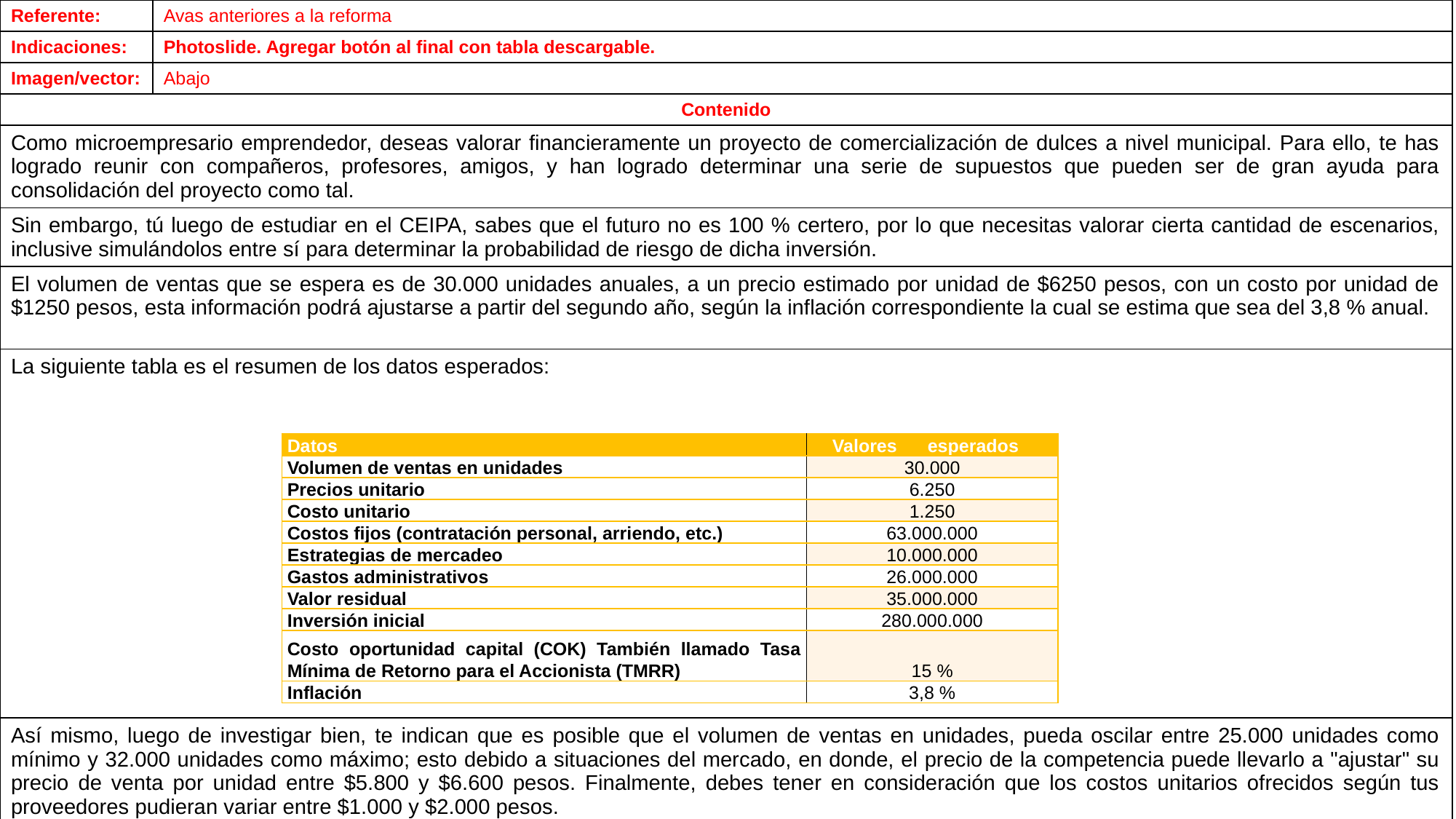

| Referente: | Avas anteriores a la reforma |
| --- | --- |
| Indicaciones: | Photoslide. Agregar botón al final con tabla descargable. |
| Imagen/vector: | Abajo |
| Contenido |  |
| Como microempresario emprendedor, deseas valorar financieramente un proyecto de comercialización de dulces a nivel municipal. Para ello, te has logrado reunir con compañeros, profesores, amigos, y han logrado determinar una serie de supuestos que pueden ser de gran ayuda para consolidación del proyecto como tal. |  |
| Sin embargo, tú luego de estudiar en el CEIPA, sabes que el futuro no es 100 % certero, por lo que necesitas valorar cierta cantidad de escenarios, inclusive simulándolos entre sí para determinar la probabilidad de riesgo de dicha inversión. |  |
| El volumen de ventas que se espera es de 30.000 unidades anuales, a un precio estimado por unidad de $6250 pesos, con un costo por unidad de $1250 pesos, esta información podrá ajustarse a partir del segundo año, según la inflación correspondiente la cual se estima que sea del 3,8 % anual. |  |
| La siguiente tabla es el resumen de los datos esperados: |  |
| Así mismo, luego de investigar bien, te indican que es posible que el volumen de ventas en unidades, pueda oscilar entre 25.000 unidades como mínimo y 32.000 unidades como máximo; esto debido a situaciones del mercado, en donde, el precio de la competencia puede llevarlo a "ajustar" su precio de venta por unidad entre $5.800 y $6.600 pesos. Finalmente, debes tener en consideración que los costos unitarios ofrecidos según tus proveedores pudieran variar entre $1.000 y $2.000 pesos. |  |
| ¿Será que este proyecto privado o negocio será financieramente rentable en el corto plazo (5 años), o será rentable en el mediano plazo (10 años)? ¿Qué podemos decir sobre el Valor Presente Neto (VPN) y la Tasa Interna de Retorno (TIR)? Para leer un poco más sobre el Costo de Oportunidad de Capital, por favor leer el siguiente documento: https://www.gestiopolis.com/costo-oportunidad-capital-cok-valor-actual-neto-van/ Llena el siguiente formato con tu análisis. Descárgalo en el siguiente botón: |  |

1297787845

1328791502
Primer cuadro

1328791502
Tercer cuadro
| Datos | Valores esperados |
| --- | --- |
| Volumen de ventas en unidades | 30.000 |
| Precios unitario | 6.250 |
| Costo unitario | 1.250 |
| Costos fijos (contratación personal, arriendo, etc.) | 63.000.000 |
| Estrategias de mercadeo | 10.000.000 |
| Gastos administrativos | 26.000.000 |
| Valor residual | 35.000.000 |
| Inversión inicial | 280.000.000 |
| Costo oportunidad capital (COK) También llamado Tasa Mínima de Retorno para el Accionista (TMRR) | 15 % |
| Inflación | 3,8 % |

1328791502
Cuarto cuadro

1879818613
Clic aquí